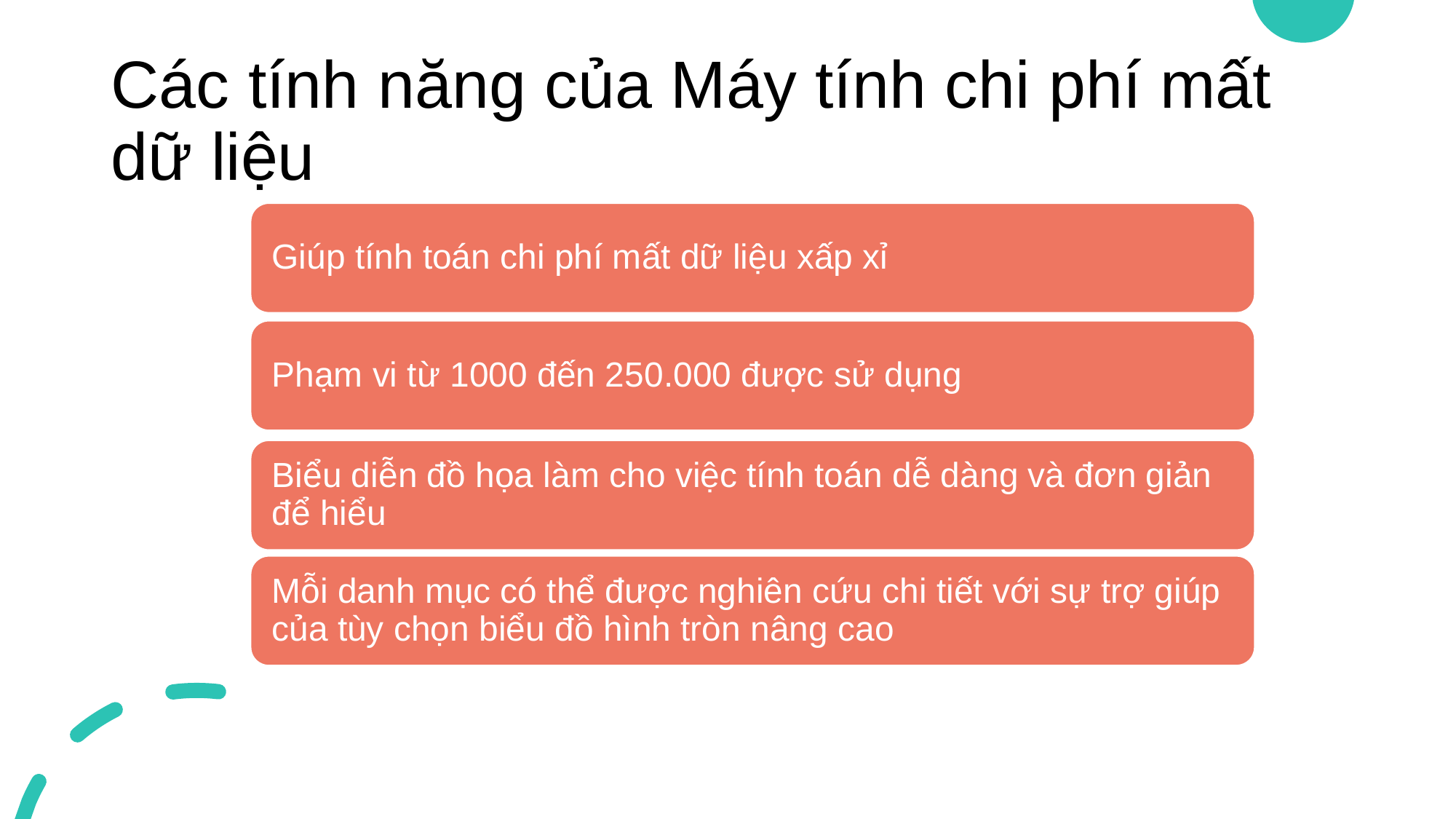

# Các tính năng của Máy tính chi phí mất dữ liệu
Giúp tính toán chi phí mất dữ liệu xấp xỉ
Phạm vi từ 1000 đến 250.000 được sử dụng
Biểu diễn đồ họa làm cho việc tính toán dễ dàng và đơn giản để hiểu
Mỗi danh mục có thể được nghiên cứu chi tiết với sự trợ giúp của tùy chọn biểu đồ hình tròn nâng cao